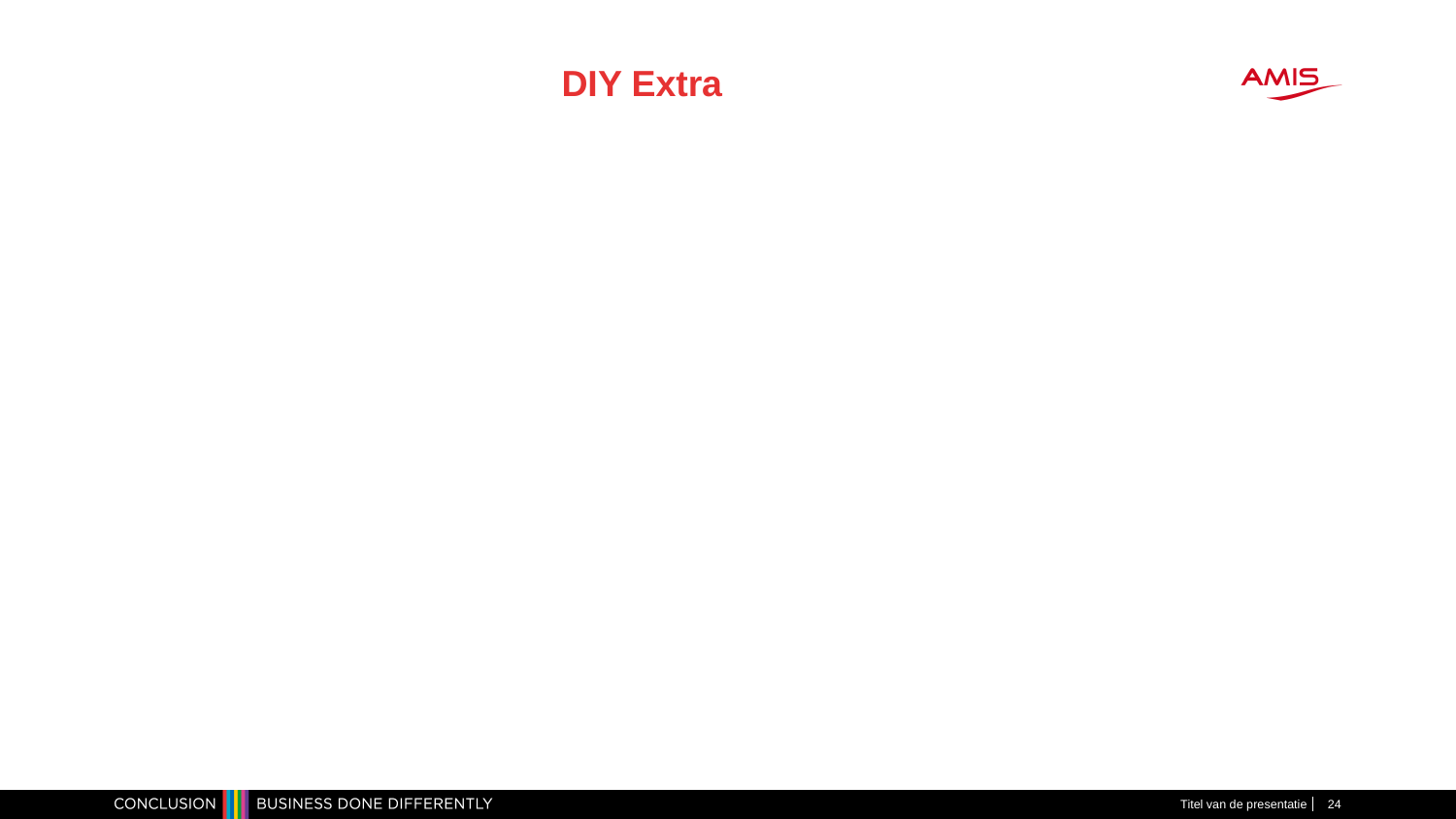

# DIY Extra

Titel van de presentatie
24